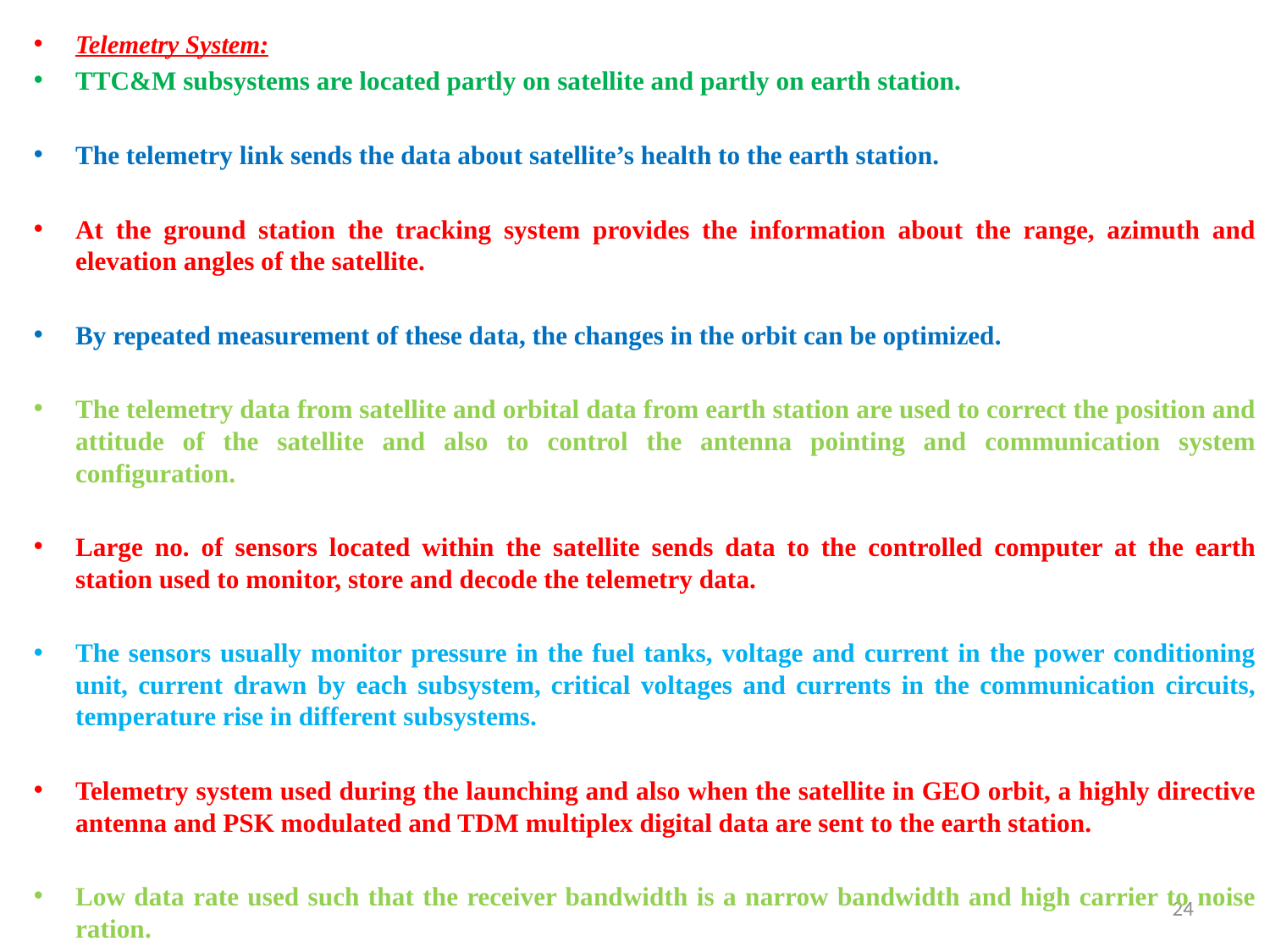

Telemetry System:
TTC&M subsystems are located partly on satellite and partly on earth station.

The telemetry link sends the data about satellite’s health to the earth station.

At the ground station the tracking system provides the information about the range, azimuth and elevation angles of the satellite.

By repeated measurement of these data, the changes in the orbit can be optimized.

The telemetry data from satellite and orbital data from earth station are used to correct the position and attitude of the satellite and also to control the antenna pointing and communication system configuration.

Large no. of sensors located within the satellite sends data to the controlled computer at the earth station used to monitor, store and decode the telemetry data.

The sensors usually monitor pressure in the fuel tanks, voltage and current in the power conditioning unit, current drawn by each subsystem, critical voltages and currents in the communication circuits, temperature rise in different subsystems.

Telemetry system used during the launching and also when the satellite in GEO orbit, a highly directive antenna and PSK modulated and TDM multiplex digital data are sent to the earth station.

Low data rate used such that the receiver bandwidth is a narrow bandwidth and high carrier to noise ration.

24